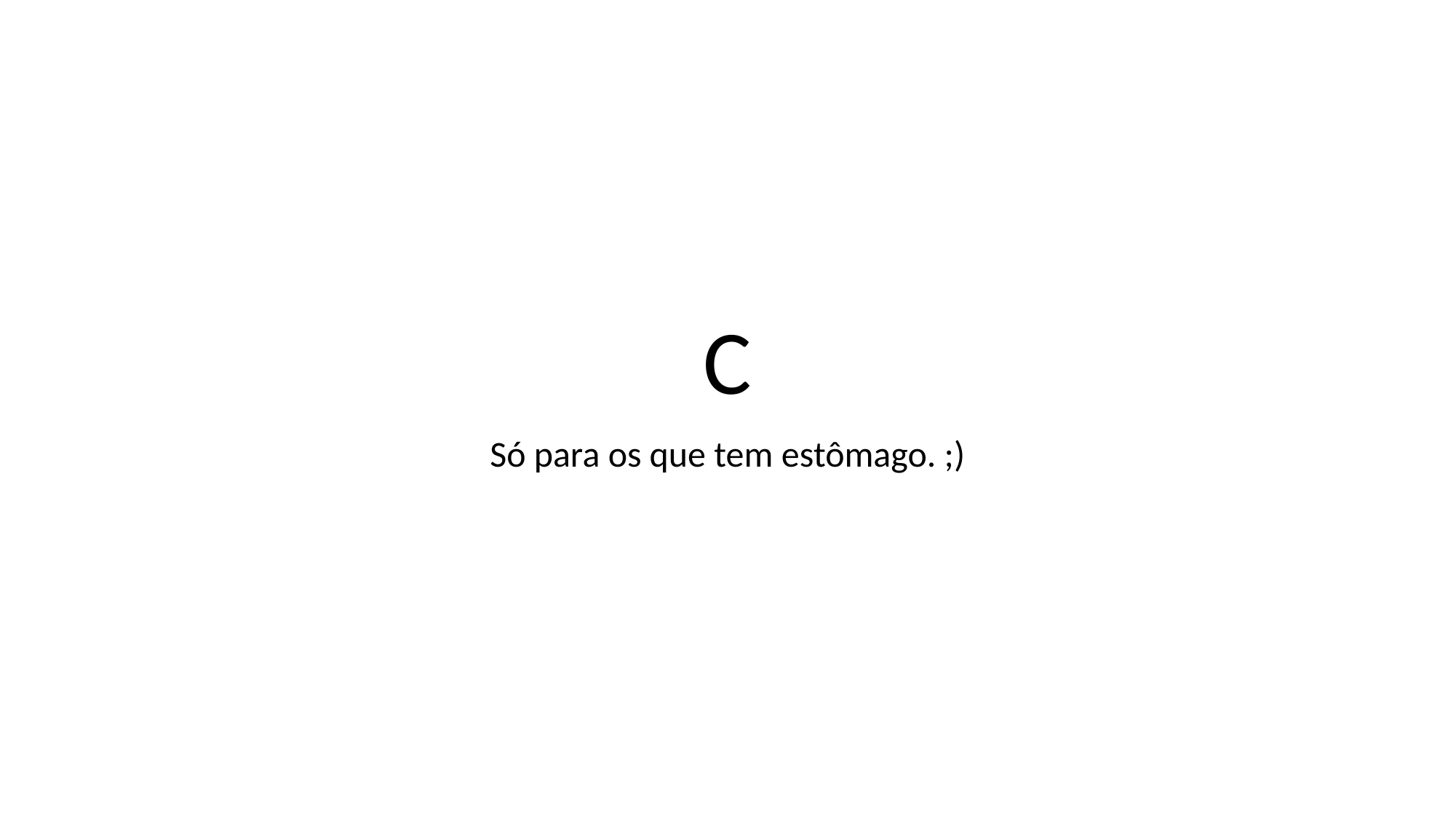

# C
Só para os que tem estômago. ;)